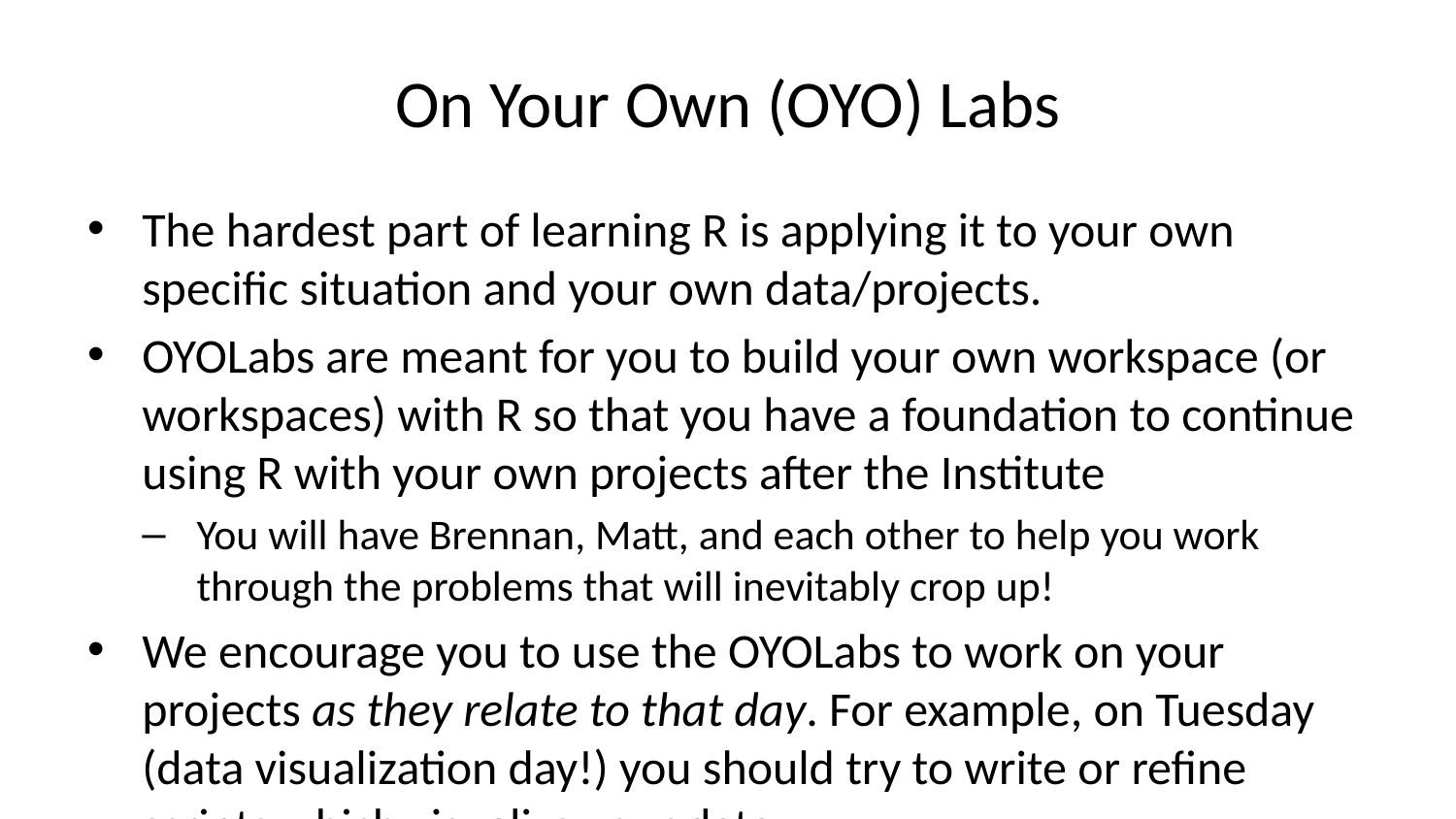

# On Your Own (OYO) Labs
The hardest part of learning R is applying it to your own specific situation and your own data/projects.
OYOLabs are meant for you to build your own workspace (or workspaces) with R so that you have a foundation to continue using R with your own projects after the Institute
You will have Brennan, Matt, and each other to help you work through the problems that will inevitably crop up!
We encourage you to use the OYOLabs to work on your projects as they relate to that day. For example, on Tuesday (data visualization day!) you should try to write or refine scripts which visualize your data.
However, if you wish to work on other aspects of your R project instead, use your time the best way you feel fit